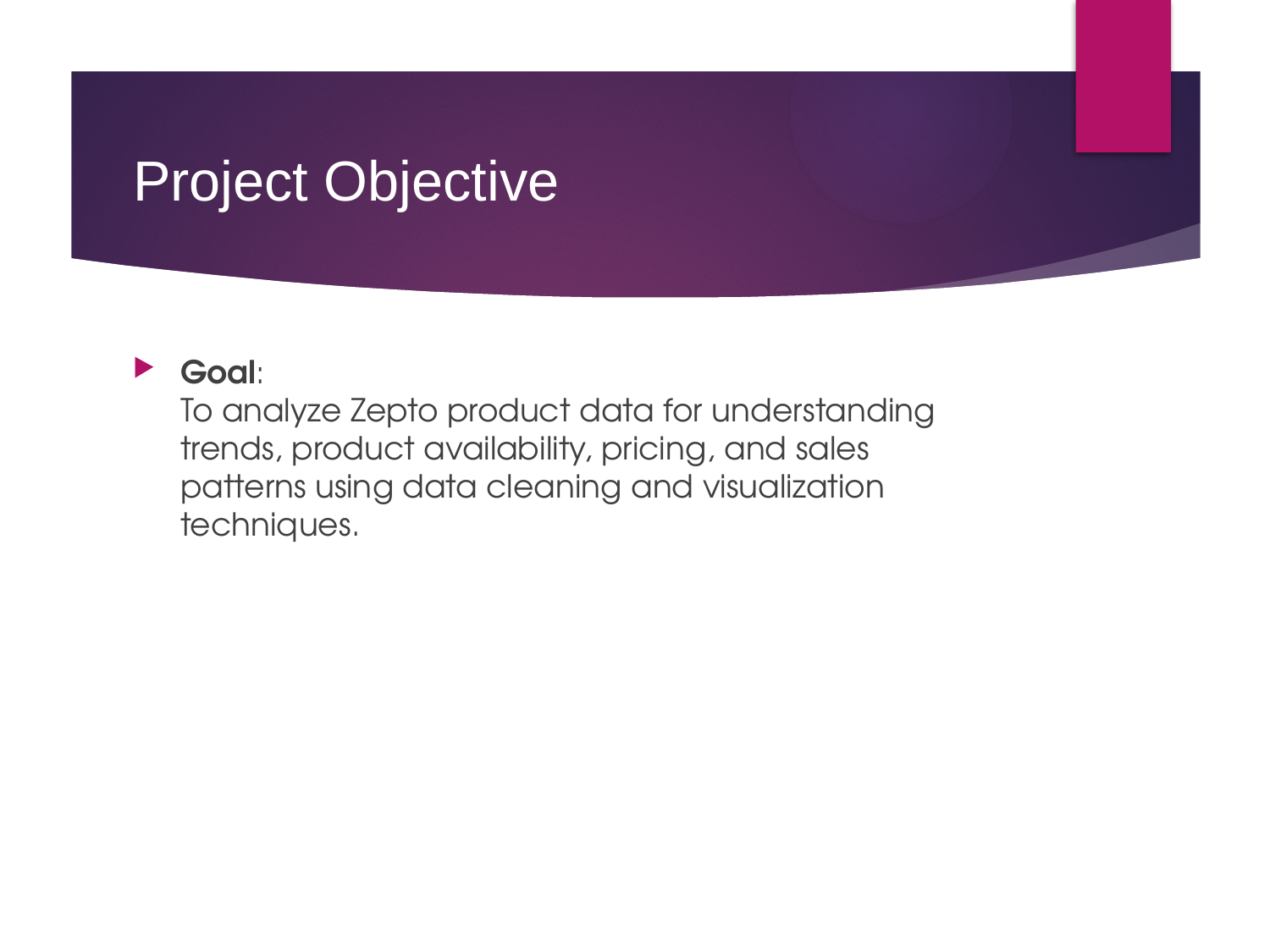

# Project Objective
Goal:
To analyze Zepto product data for understanding trends, product availability, pricing, and sales patterns using data cleaning and visualization techniques.